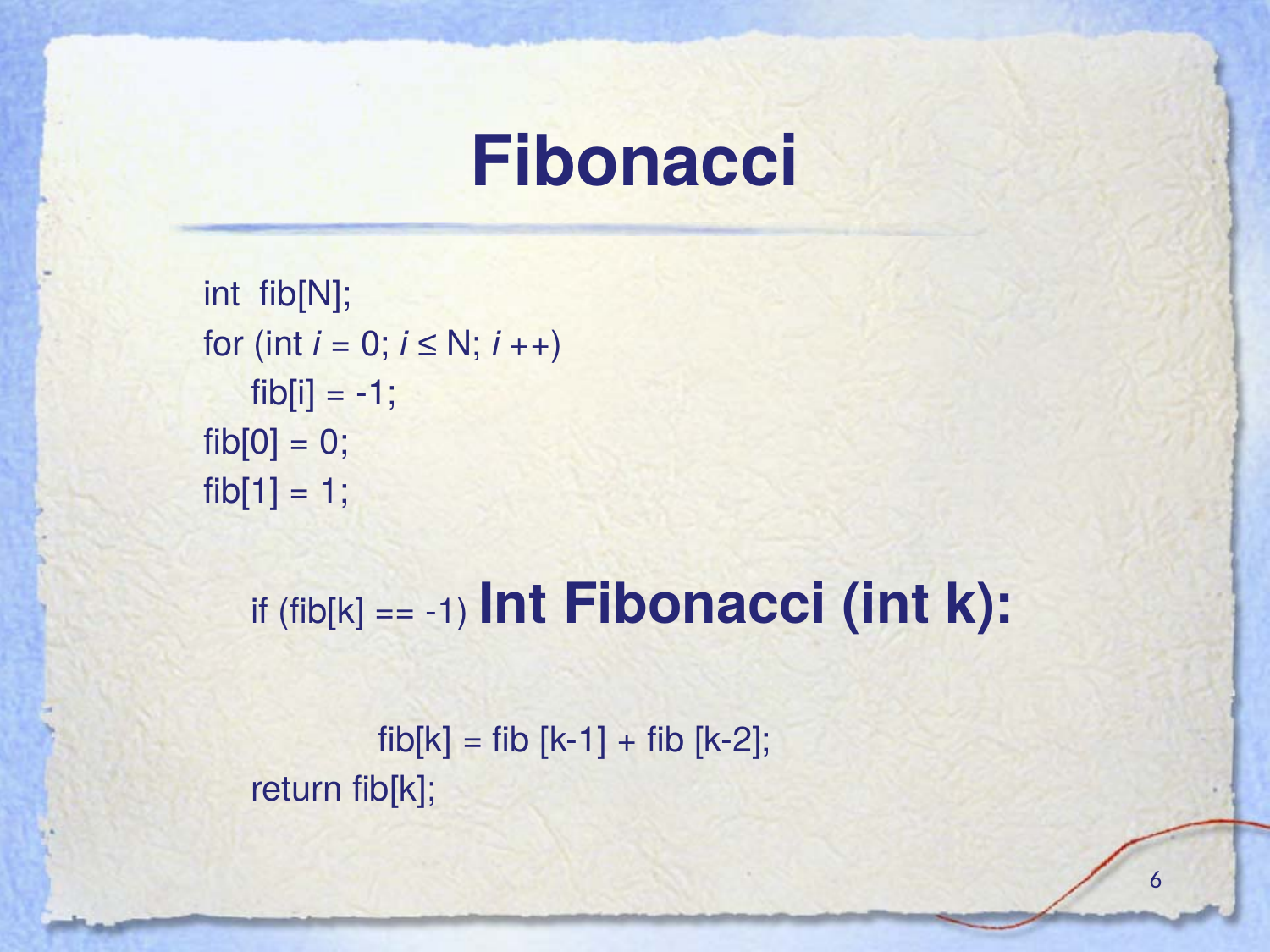

# Fibonacci
int  fib[N];
for (int i = 0; i ≤ N; i ++)
	fib[i] = -1;
fib[0] = 0;
fib[1] = 1;

	if (fib[k] == -1) Int Fibonacci (int k):

		fib[k] = fib [k-1] + fib [k-2];
	return fib[k];

6